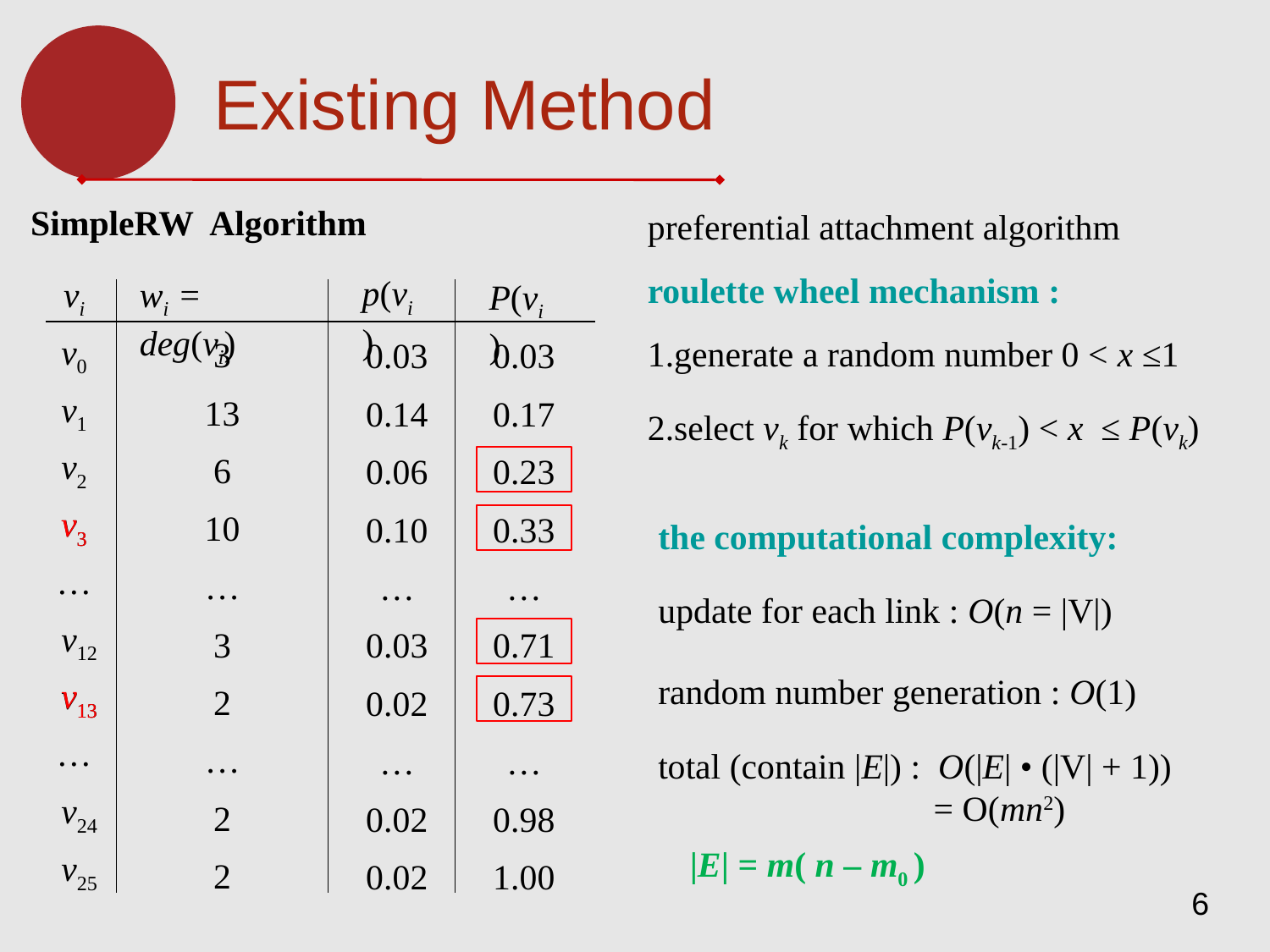

Existing Method
SimpleRW  Algorithm
preferential attachment algorithm
roulette wheel mechanism :
p(vi)
vi
wi = deg(vi)
P(vi)
v0
1.generate a random number 0 < x ≤1
3
0.03
0.03
v1
13
0.14
0.17
2.select vk for which P(vk-1) < x  ≤ P(vk)
v2
6
0.06
0.23

v3
v3
10
0.10
0.33

the computational complexity:
…
…
…
…
update for each link : O(n = |V|)
v12
3
0.03
0.71

random number generation : O(1)
v13
v13
2
0.02
0.73

…
…
…
…
total (contain |E|) :  O(|E| • (|V| + 1))
                               = O(mn2)
v24
2
0.02
0.98
|E| = m( n – m0 )
v25
2
0.02
1.00
6